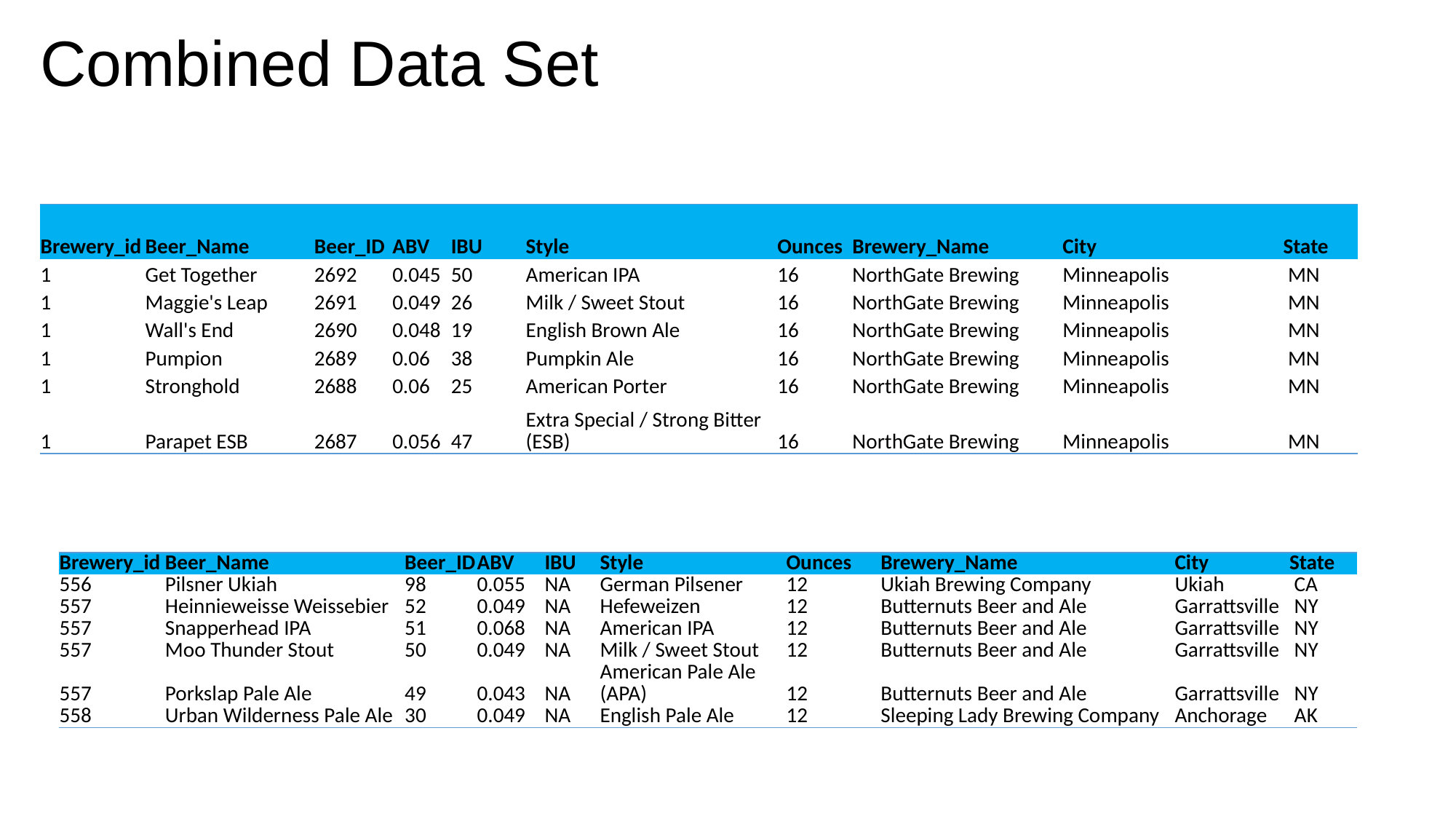

# Combined Data Set
| Brewery\_id | Beer\_Name | Beer\_ID | ABV | IBU | Style | Ounces | Brewery\_Name | City | State |
| --- | --- | --- | --- | --- | --- | --- | --- | --- | --- |
| 1 | Get Together | 2692 | 0.045 | 50 | American IPA | 16 | NorthGate Brewing | Minneapolis | MN |
| 1 | Maggie's Leap | 2691 | 0.049 | 26 | Milk / Sweet Stout | 16 | NorthGate Brewing | Minneapolis | MN |
| 1 | Wall's End | 2690 | 0.048 | 19 | English Brown Ale | 16 | NorthGate Brewing | Minneapolis | MN |
| 1 | Pumpion | 2689 | 0.06 | 38 | Pumpkin Ale | 16 | NorthGate Brewing | Minneapolis | MN |
| 1 | Stronghold | 2688 | 0.06 | 25 | American Porter | 16 | NorthGate Brewing | Minneapolis | MN |
| 1 | Parapet ESB | 2687 | 0.056 | 47 | Extra Special / Strong Bitter (ESB) | 16 | NorthGate Brewing | Minneapolis | MN |
| Brewery\_id | Beer\_Name | Beer\_ID | ABV | IBU | Style | Ounces | Brewery\_Name | City | State |
| --- | --- | --- | --- | --- | --- | --- | --- | --- | --- |
| 556 | Pilsner Ukiah | 98 | 0.055 | NA | German Pilsener | 12 | Ukiah Brewing Company | Ukiah | CA |
| 557 | Heinnieweisse Weissebier | 52 | 0.049 | NA | Hefeweizen | 12 | Butternuts Beer and Ale | Garrattsville | NY |
| 557 | Snapperhead IPA | 51 | 0.068 | NA | American IPA | 12 | Butternuts Beer and Ale | Garrattsville | NY |
| 557 | Moo Thunder Stout | 50 | 0.049 | NA | Milk / Sweet Stout | 12 | Butternuts Beer and Ale | Garrattsville | NY |
| 557 | Porkslap Pale Ale | 49 | 0.043 | NA | American Pale Ale (APA) | 12 | Butternuts Beer and Ale | Garrattsville | NY |
| 558 | Urban Wilderness Pale Ale | 30 | 0.049 | NA | English Pale Ale | 12 | Sleeping Lady Brewing Company | Anchorage | AK |